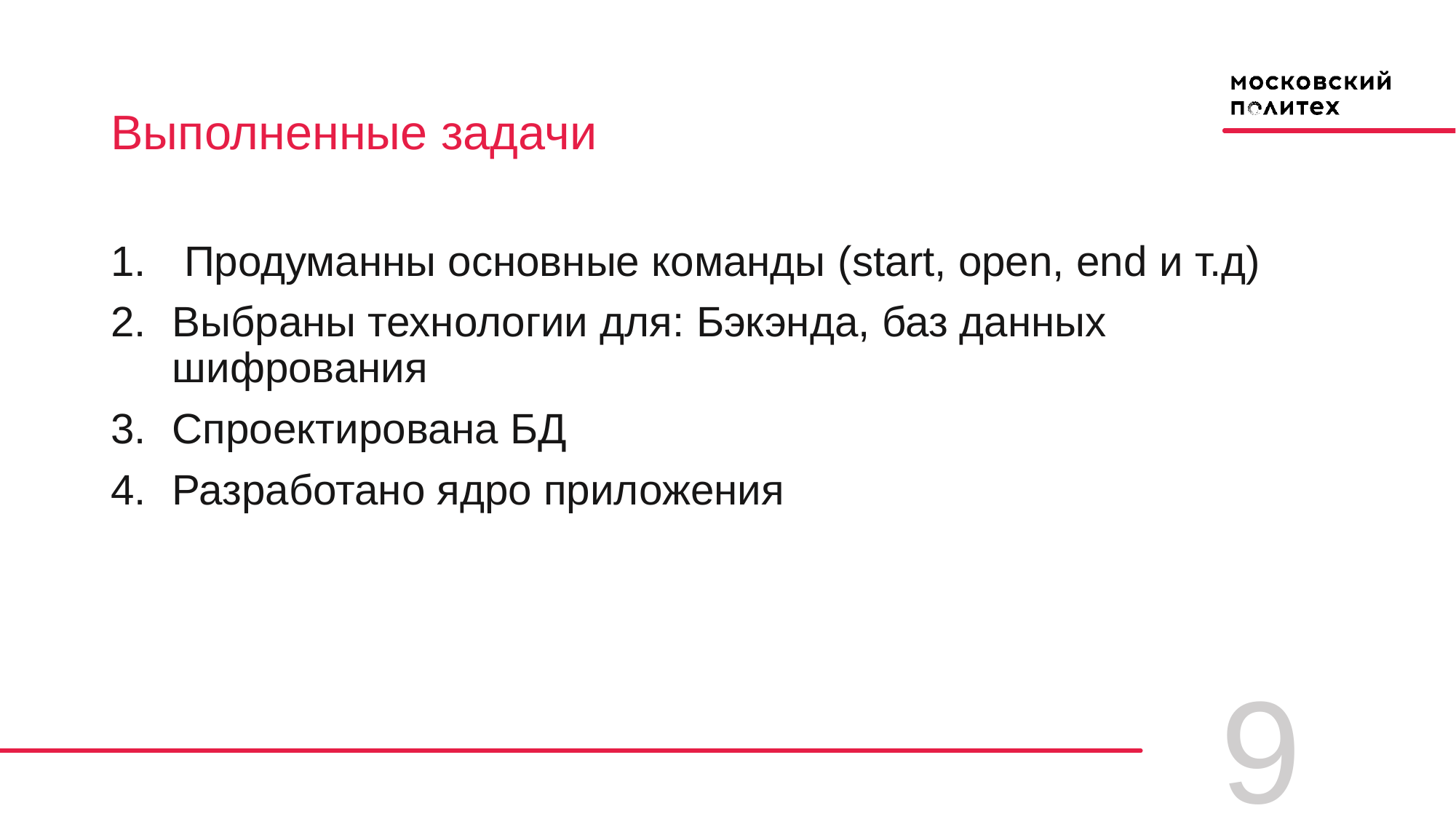

# Выполненные задачи
 Продуманны основные команды (start, open, end и т.д)
Выбраны технологии для: Бэкэнда, баз данных шифрования
Спроектирована БД
Разработано ядро приложения
9